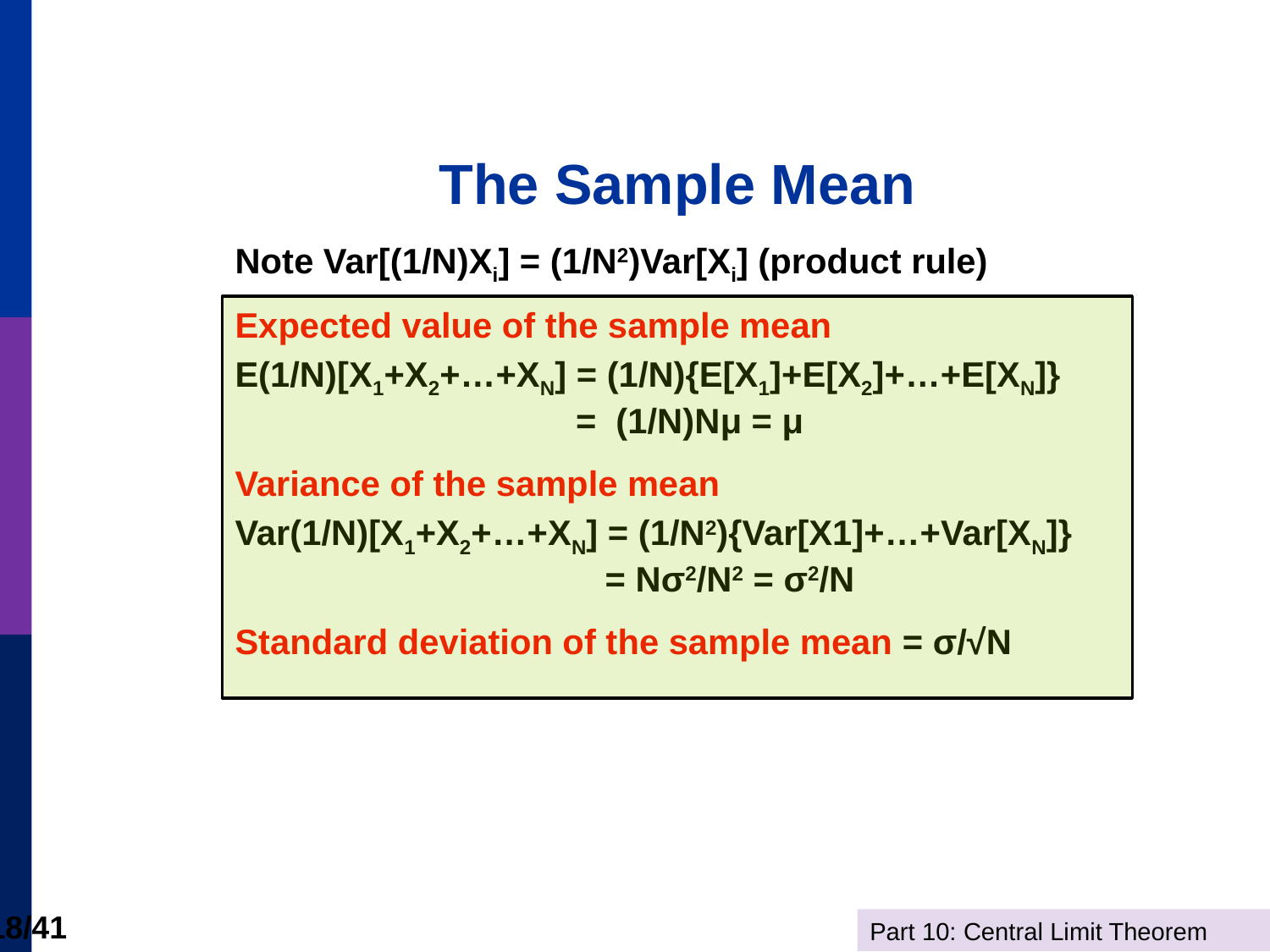

# The Sample Mean
Note Var[(1/N)Xi] = (1/N2)Var[Xi] (product rule)

Expected value of the sample mean
E(1/N)[X1+X2+…+XN] = (1/N){E[X1]+E[X2]+…+E[XN]}
                                   =  (1/N)Nμ = μ

Variance of the sample mean
Var(1/N)[X1+X2+…+XN] = (1/N2){Var[X1]+…+Var[XN]}
                                      = Nσ2/N2 = σ2/N

Standard deviation of the sample mean = σ/√N